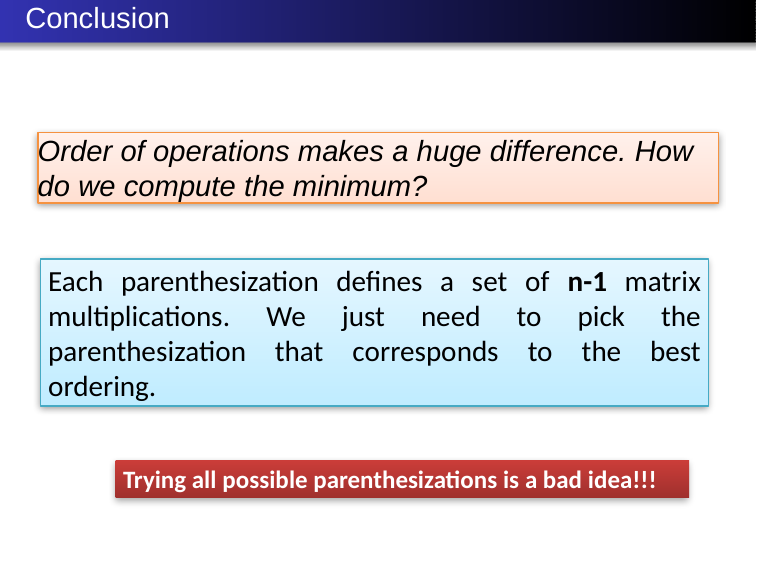

# Conclusion
Order of operations makes a huge difference. How do we compute the minimum?
Each parenthesization defines a set of n-1 matrix multiplications. We just need to pick the parenthesization that corresponds to the best ordering.
Trying all possible parenthesizations is a bad idea!!!